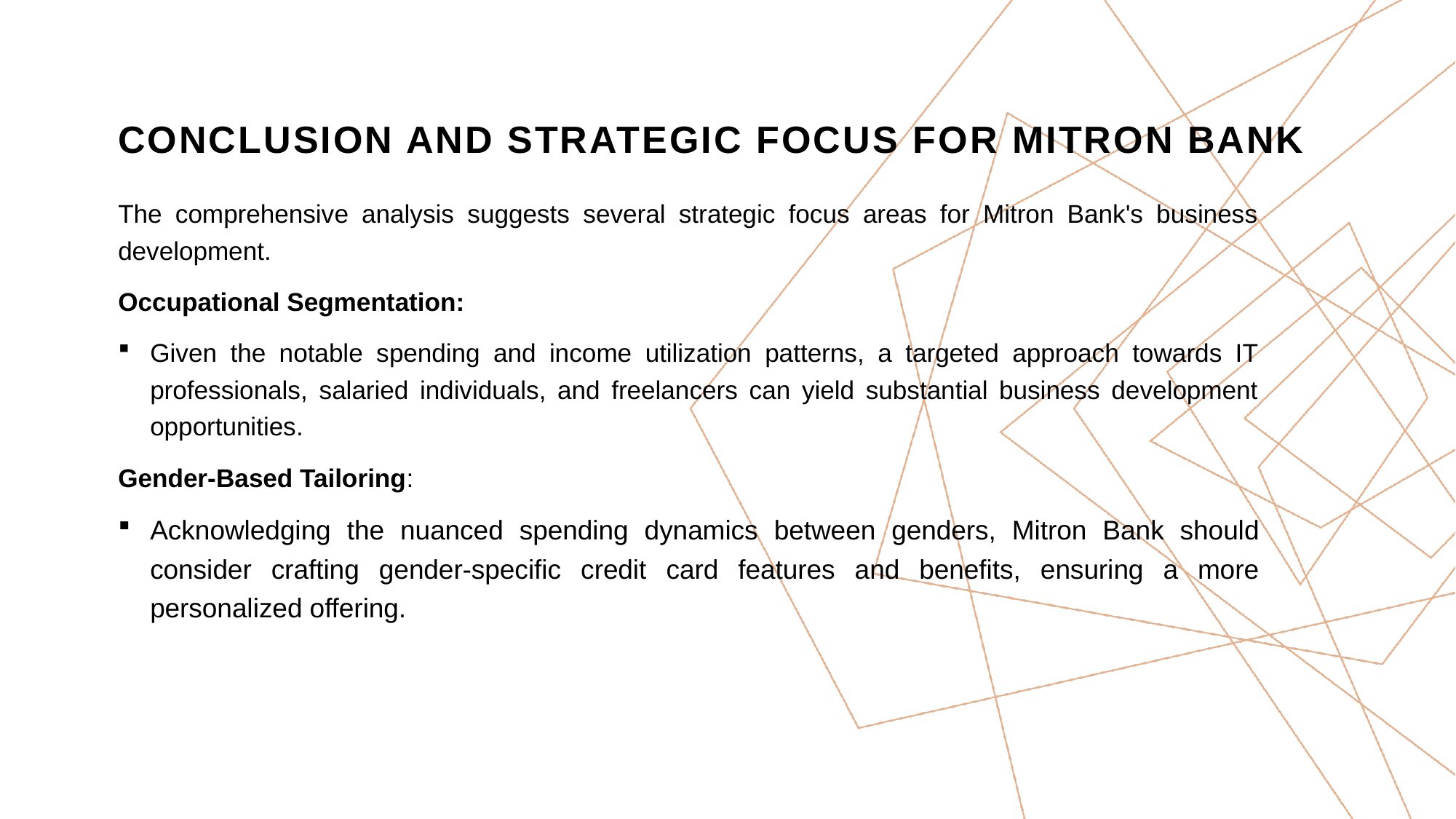

# Conclusion and Strategic Focus for Mitron Bank
The comprehensive analysis suggests several strategic focus areas for Mitron Bank's business development.
Occupational Segmentation:
Given the notable spending and income utilization patterns, a targeted approach towards IT professionals, salaried individuals, and freelancers can yield substantial business development opportunities.
Gender-Based Tailoring:
Acknowledging the nuanced spending dynamics between genders, Mitron Bank should consider crafting gender-specific credit card features and benefits, ensuring a more personalized offering.